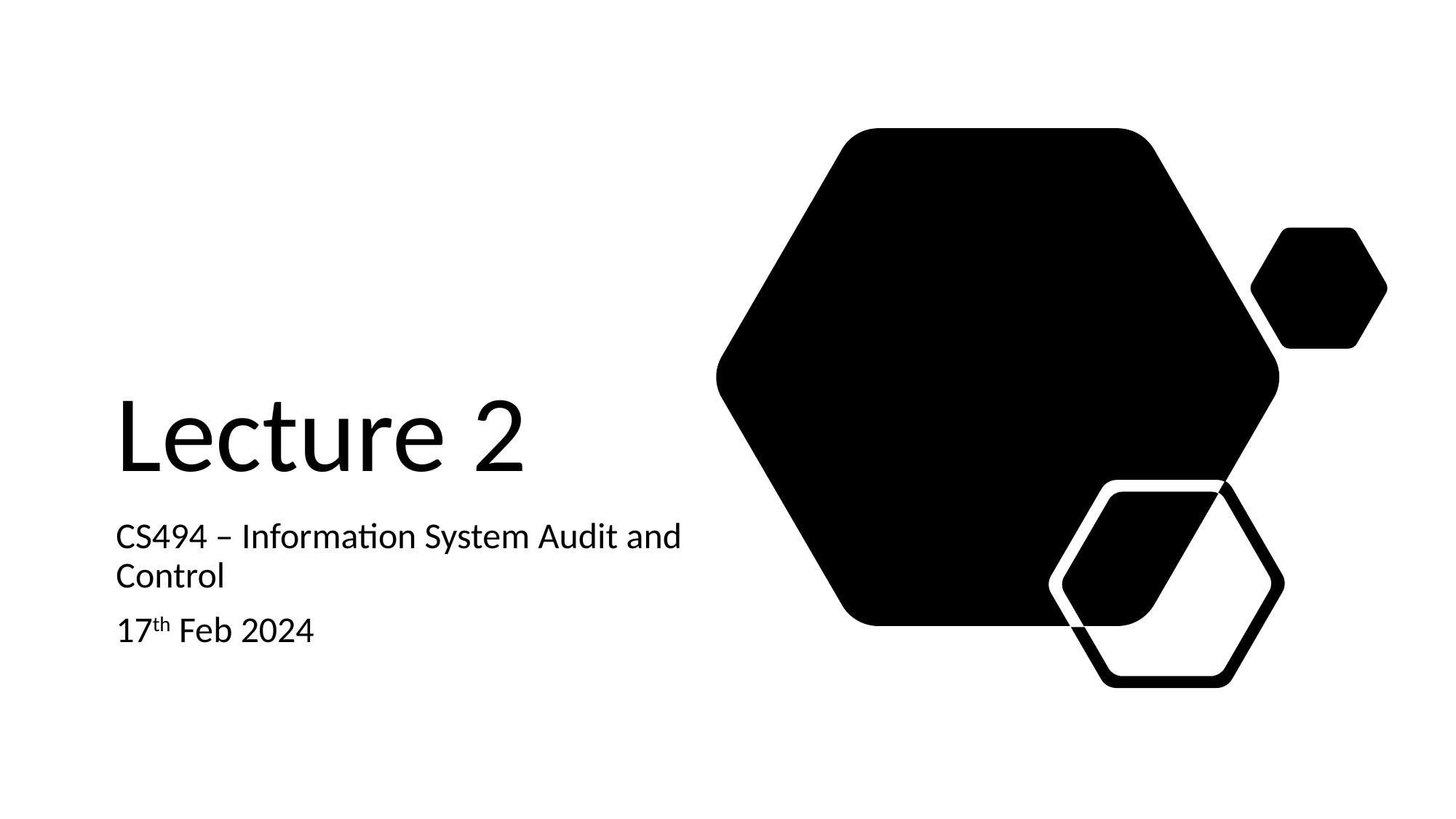

# Lecture 2

CS494 – Information System Audit and Control
17th Feb 2024